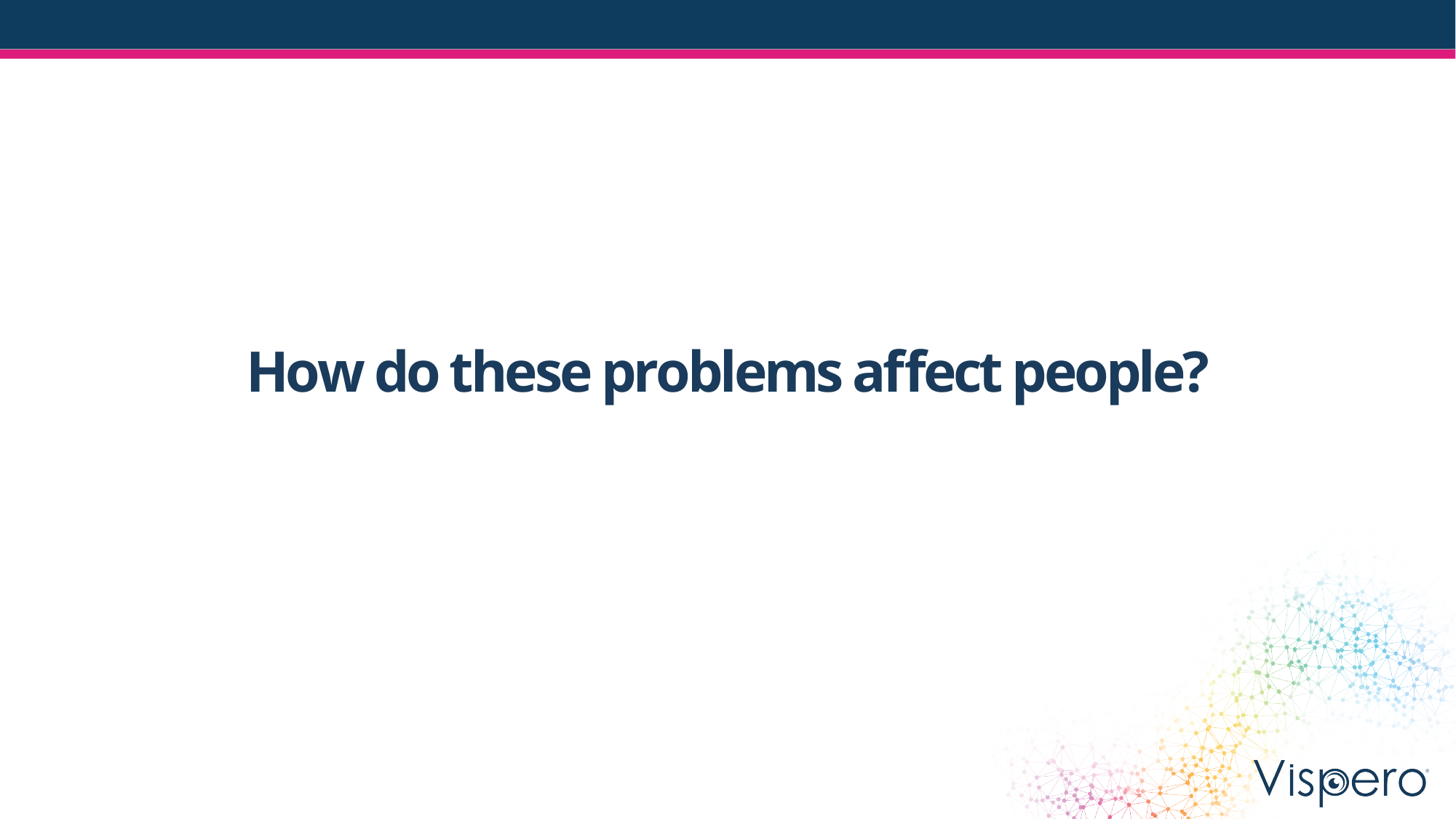

# How do these problems affect people?